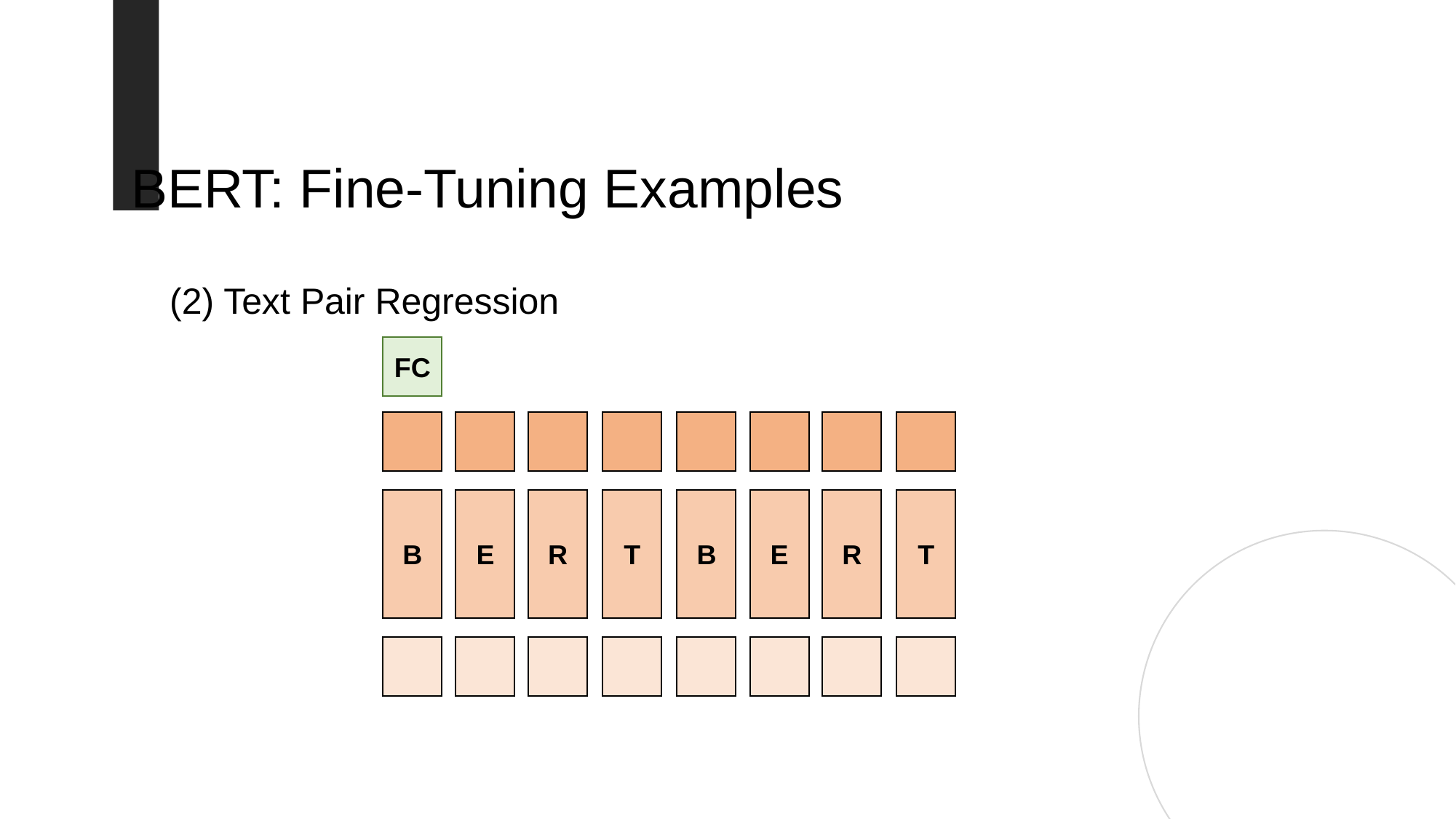

BERT: Fine-Tuning Examples
(2) Text Pair Regression
FC

B
E
R
T
B
E
R
T